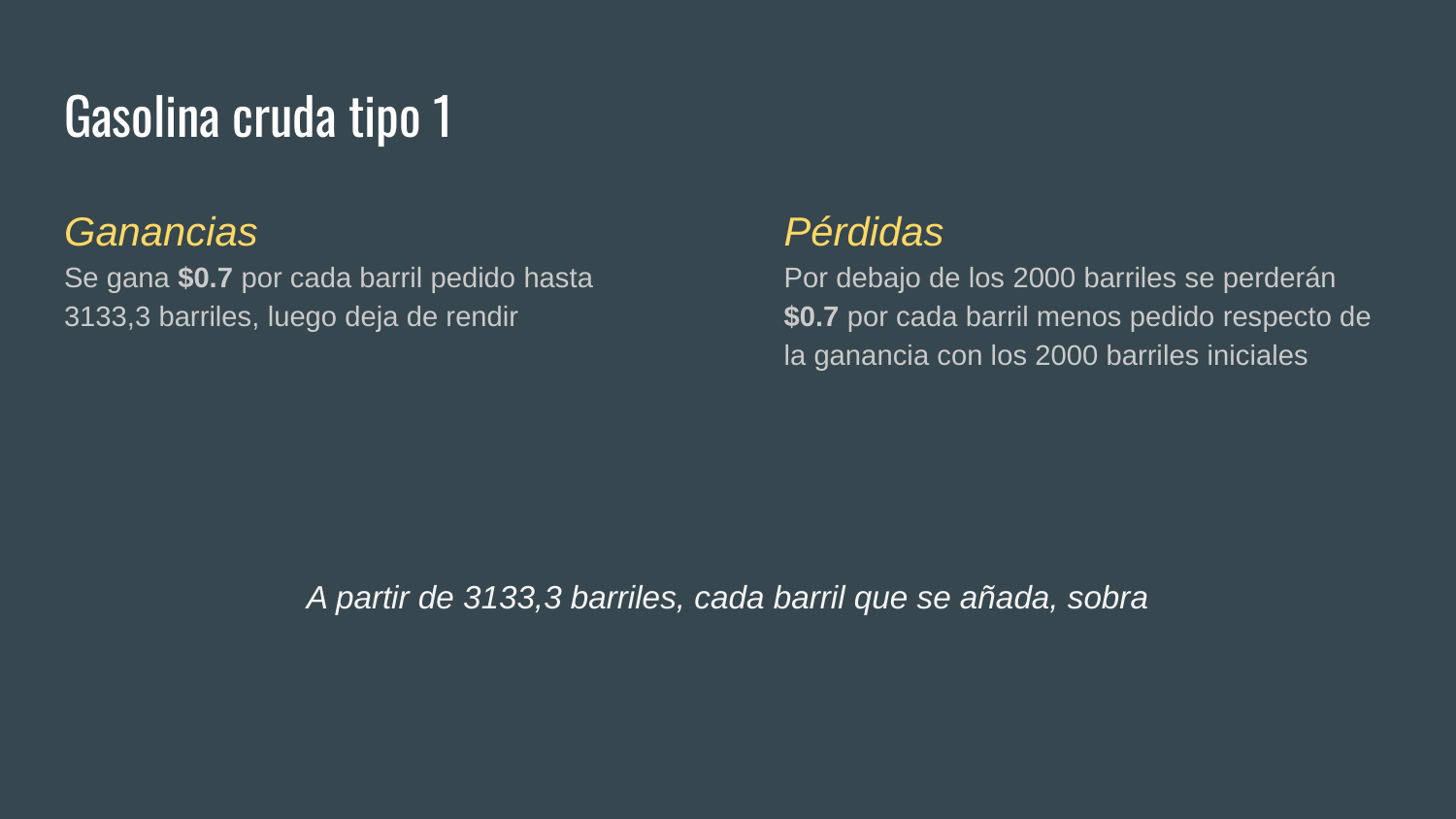

# Gasolina cruda tipo 1
Ganancias
Se gana $0.7 por cada barril pedido hasta 3133,3 barriles, luego deja de rendir
Pérdidas
Por debajo de los 2000 barriles se perderán $0.7 por cada barril menos pedido respecto de la ganancia con los 2000 barriles iniciales
A partir de 3133,3 barriles, cada barril que se añada, sobra